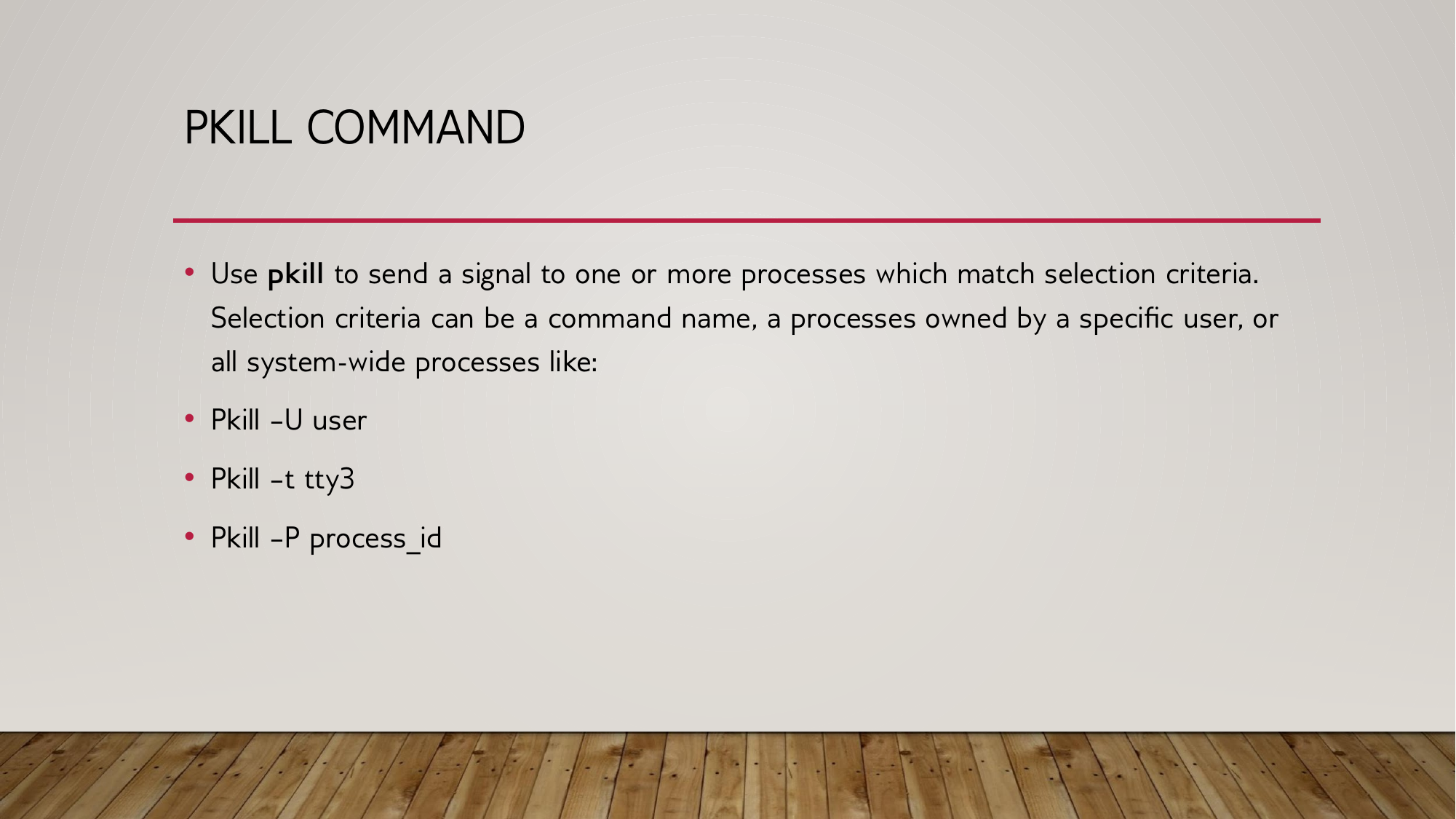

# PKILL COMMAND
Use pkill to send a signal to one or more processes which match selection criteria. Selection criteria can be a command name, a processes owned by a specific user, or all system-wide processes like:
Pkill –U user
Pkill –t tty3
Pkill –P process_id